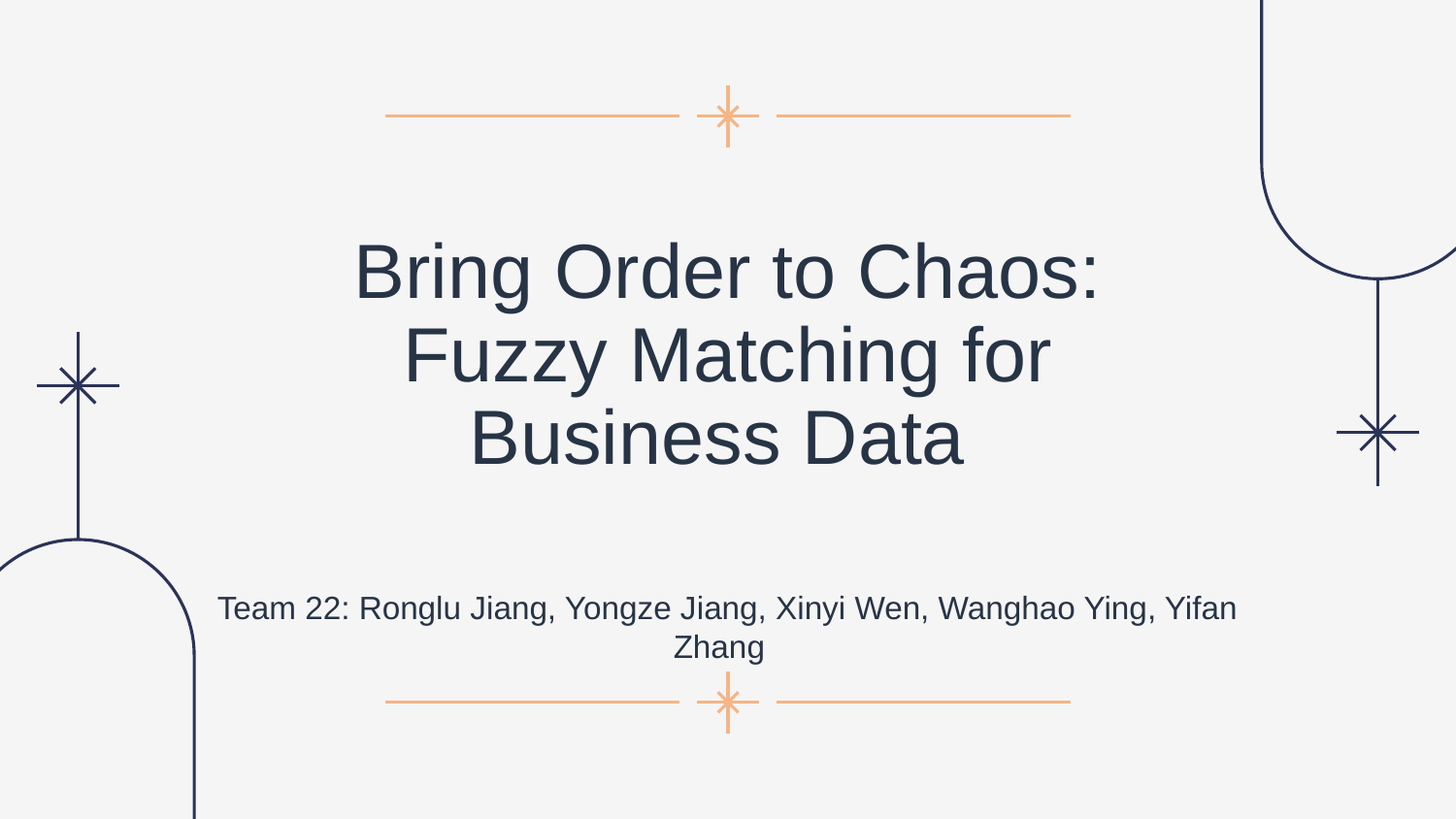

# Bring Order to Chaos: Fuzzy Matching for Business Data
Team 22: Ronglu Jiang, Yongze Jiang, Xinyi Wen, Wanghao Ying, Yifan Zhang